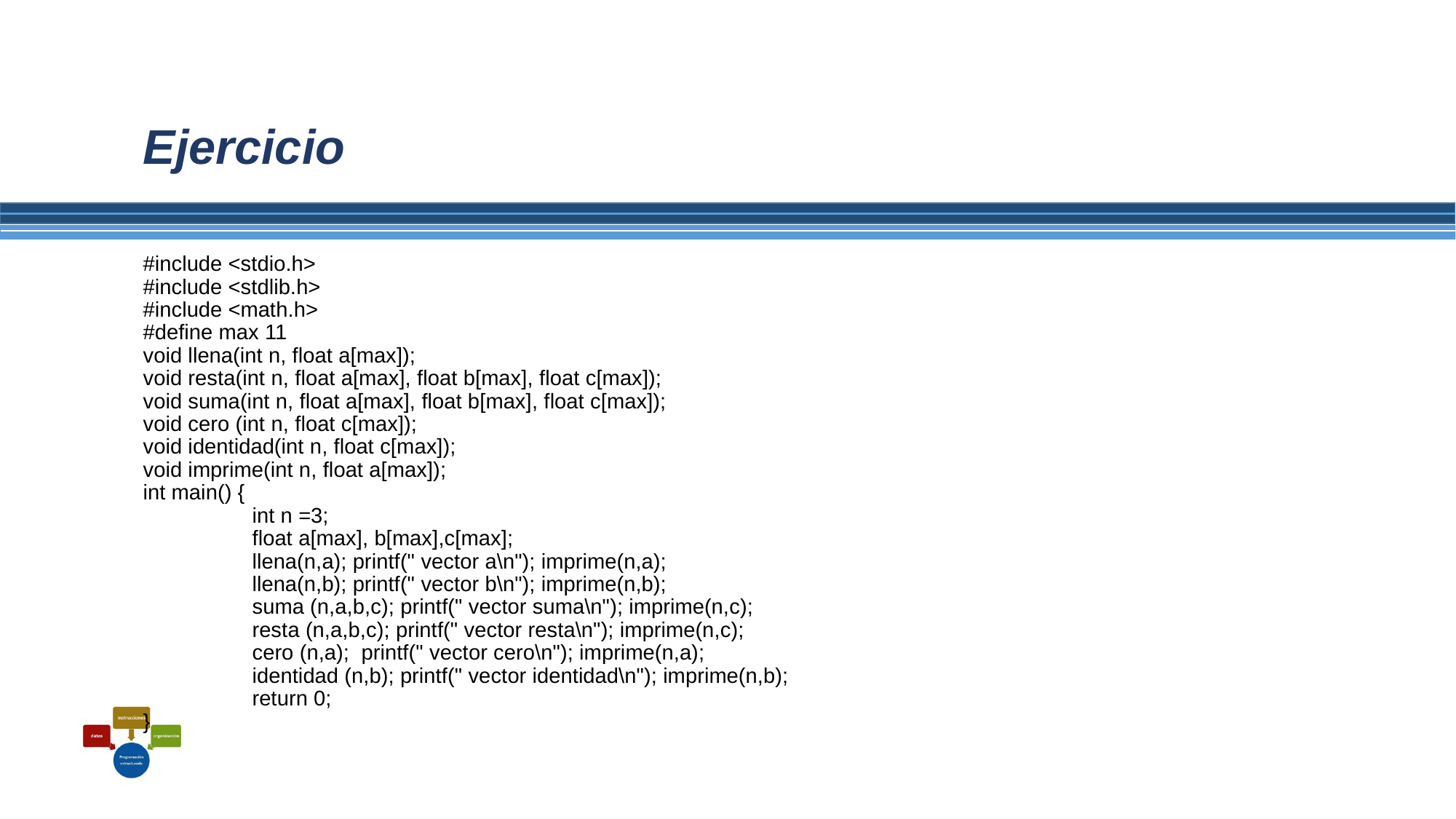

# Ejercicio
#include <stdio.h>
#include <stdlib.h>
#include <math.h>
#define max 11
void llena(int n, float a[max]);
void resta(int n, float a[max], float b[max], float c[max]);
void suma(int n, float a[max], float b[max], float c[max]);
void cero (int n, float c[max]);
void identidad(int n, float c[max]);
void imprime(int n, float a[max]);
int main() {
	int n =3;
	float a[max], b[max],c[max];
	llena(n,a); printf(" vector a\n"); imprime(n,a);
	llena(n,b); printf(" vector b\n"); imprime(n,b);
	suma (n,a,b,c); printf(" vector suma\n"); imprime(n,c);
	resta (n,a,b,c); printf(" vector resta\n"); imprime(n,c);
	cero (n,a);  printf(" vector cero\n"); imprime(n,a);
	identidad (n,b); printf(" vector identidad\n"); imprime(n,b);
	return 0;
}